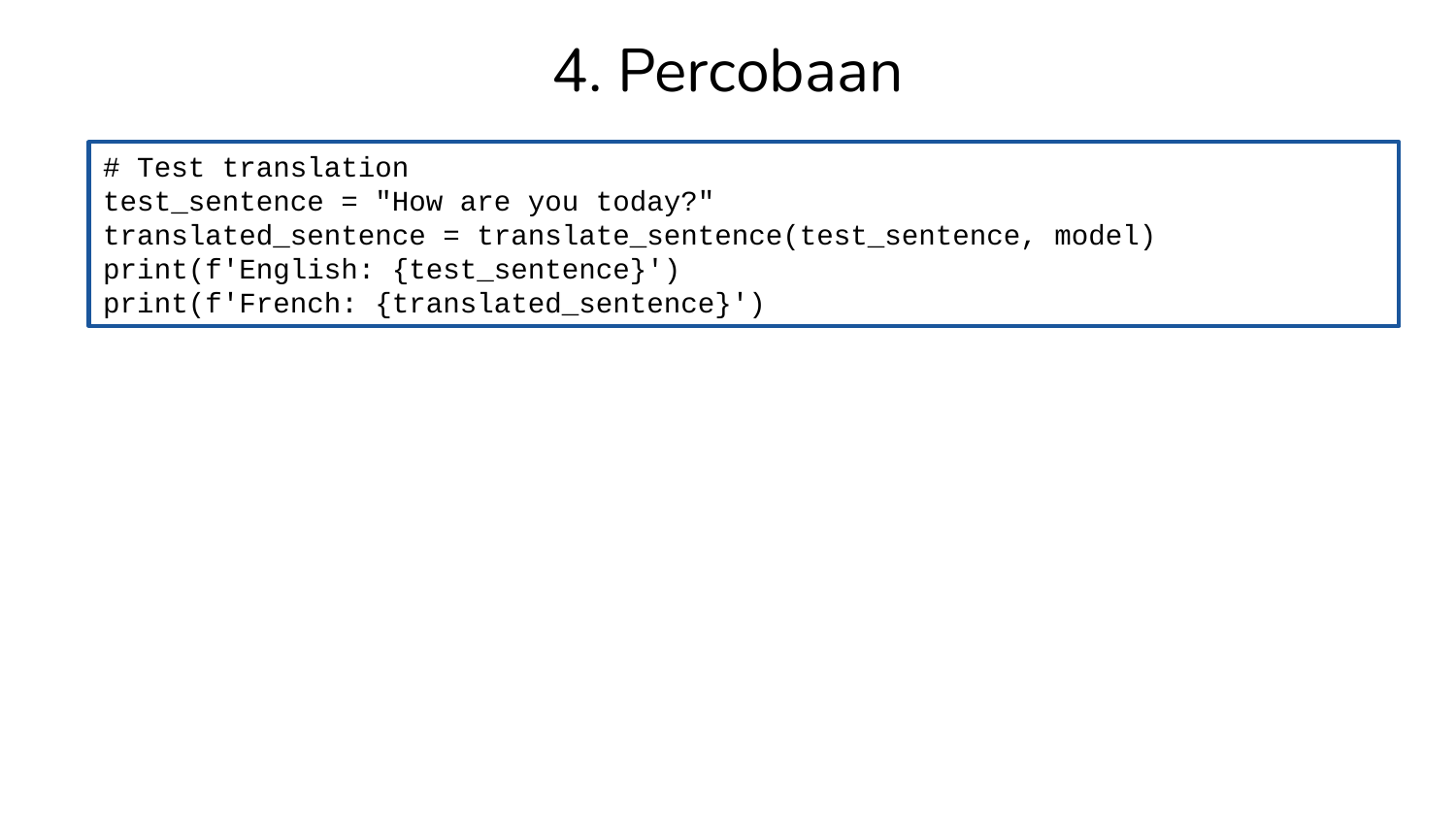

# 4. Percobaan
# Test translation
test_sentence = "How are you today?"
translated_sentence = translate_sentence(test_sentence, model)
print(f'English: {test_sentence}')
print(f'French: {translated_sentence}')